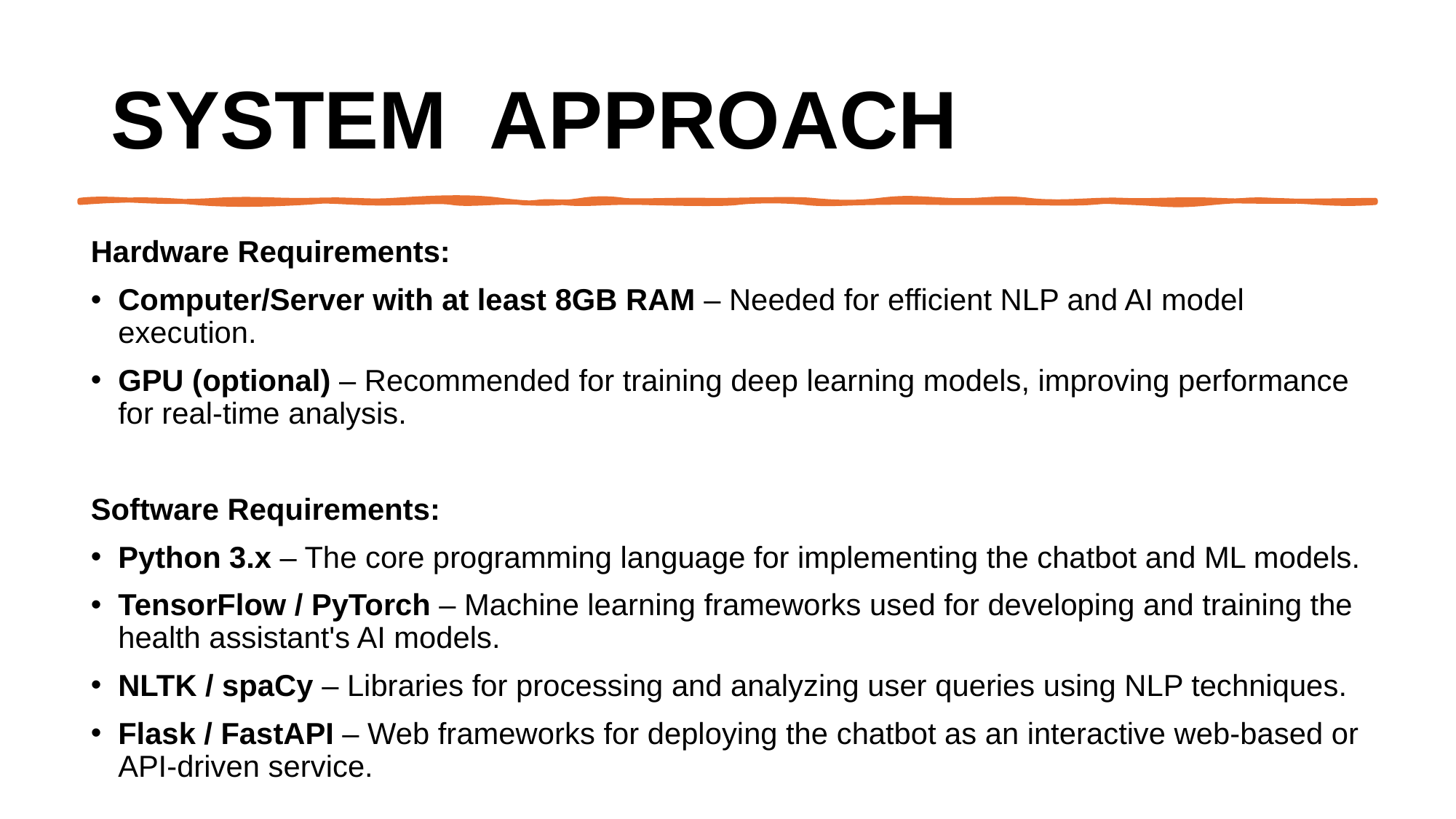

# System  Approach

Hardware Requirements:
Computer/Server with at least 8GB RAM – Needed for efficient NLP and AI model execution.
GPU (optional) – Recommended for training deep learning models, improving performance for real-time analysis.

Software Requirements:
Python 3.x – The core programming language for implementing the chatbot and ML models.
TensorFlow / PyTorch – Machine learning frameworks used for developing and training the health assistant's AI models.
NLTK / spaCy – Libraries for processing and analyzing user queries using NLP techniques.
Flask / FastAPI – Web frameworks for deploying the chatbot as an interactive web-based or API-driven service.